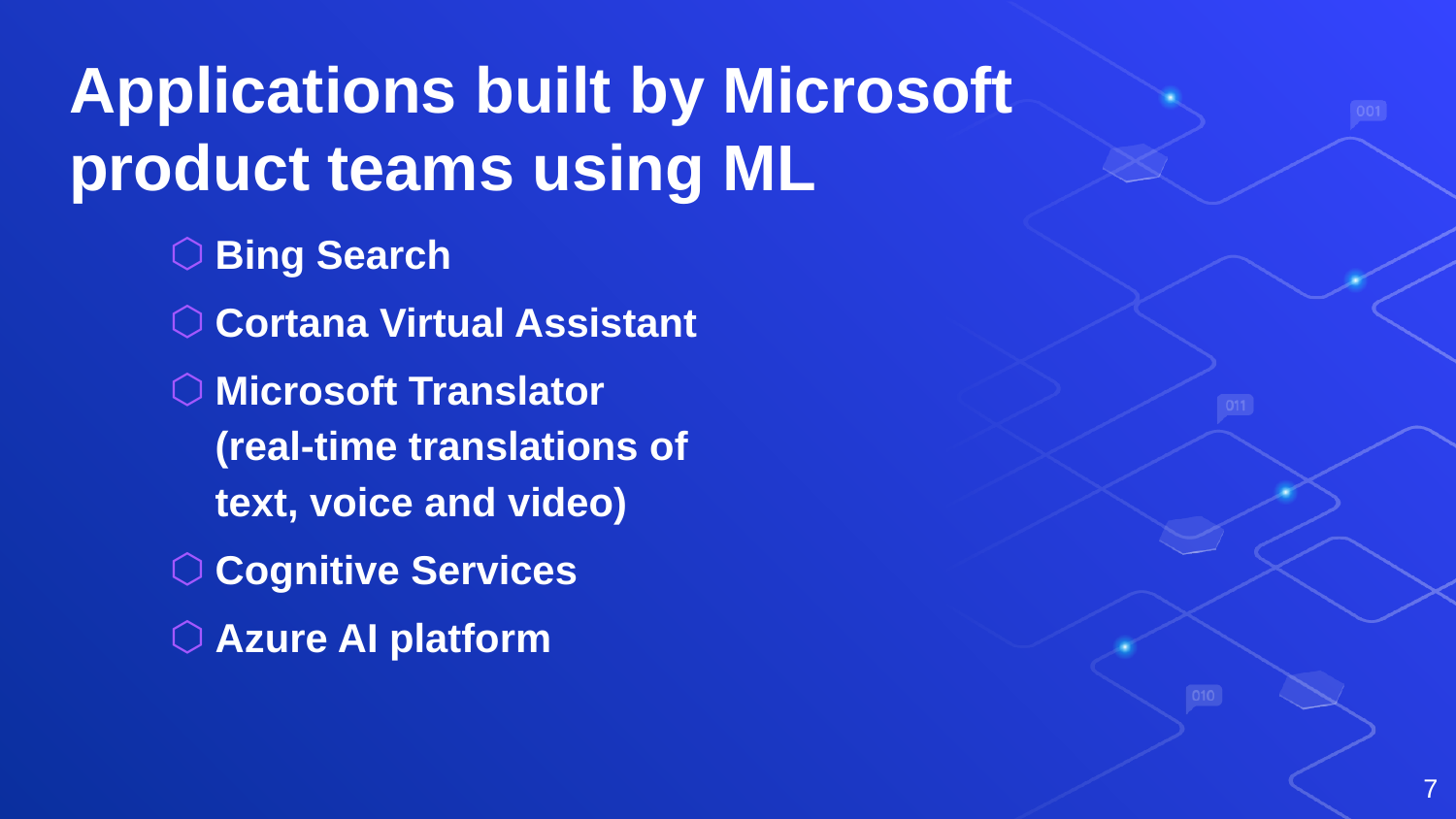

# Applications built by Microsoft product teams using ML
Bing Search
Cortana Virtual Assistant
Microsoft Translator (real-time translations of text, voice and video)
Cognitive Services
Azure AI platform

7